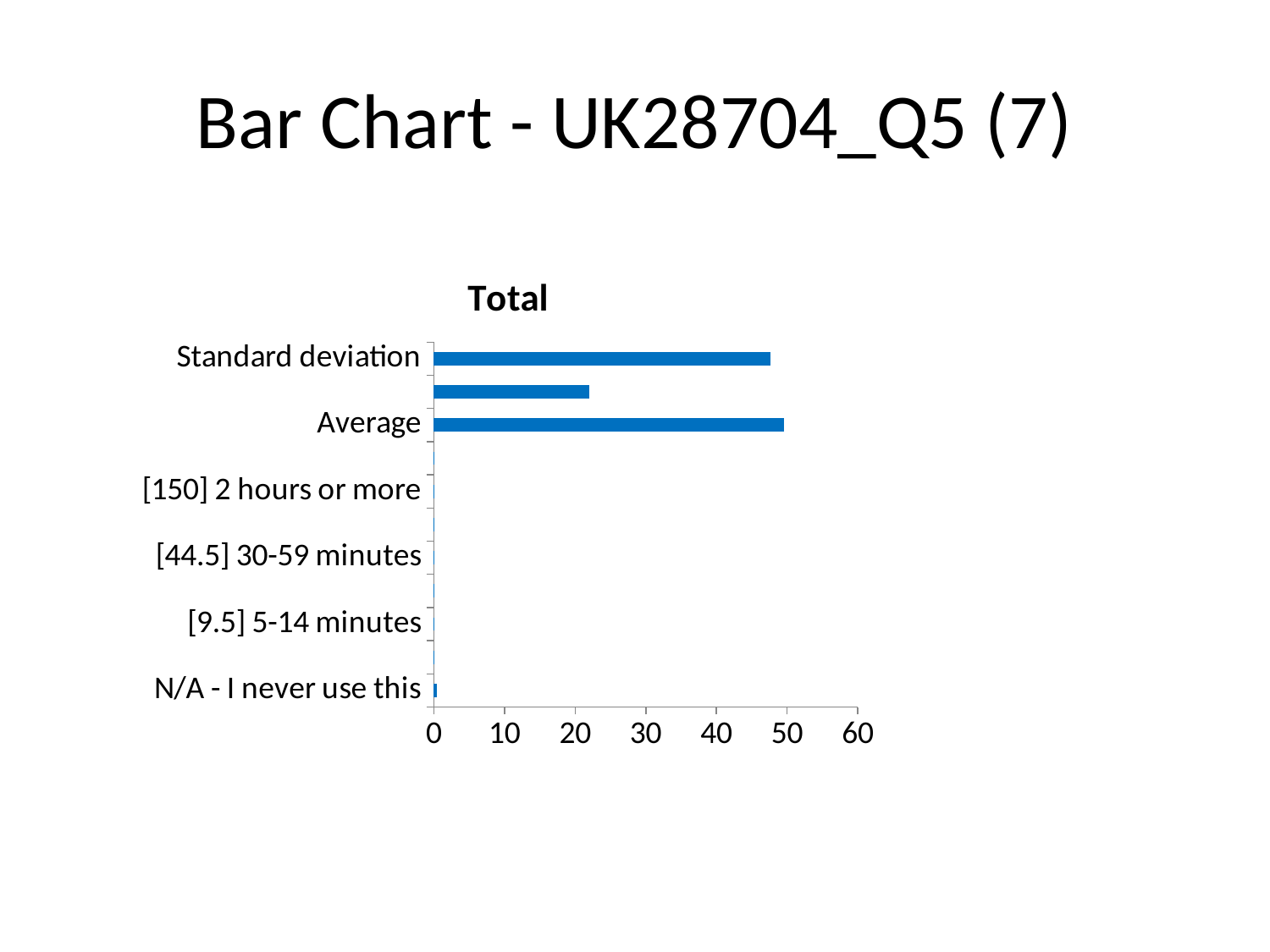

# Bar Chart - UK28704_Q5 (7)

### Chart

| Category | Total |
|---|---|
| N/A - I never use this | 0.4770444754239804 |
| [2.5] Less than 5 minutes | 0.06120389634708753 |
| [9.5] 5-14 minutes | 0.08132092256606603 |
| [22] 15-29 minutes | 0.10288283407286337 |
| [44.5] 30-59 minutes | 0.10560587841757396 |
| [89.5] 60-119 minutes | 0.07561168059166942 |
| [150] 2 hours or more | 0.06451342219789834 |
| Don't know | 0.03181689038286479 |
| Average | 49.5 |
| Median | 22.0 |
| Standard deviation | 47.7 |